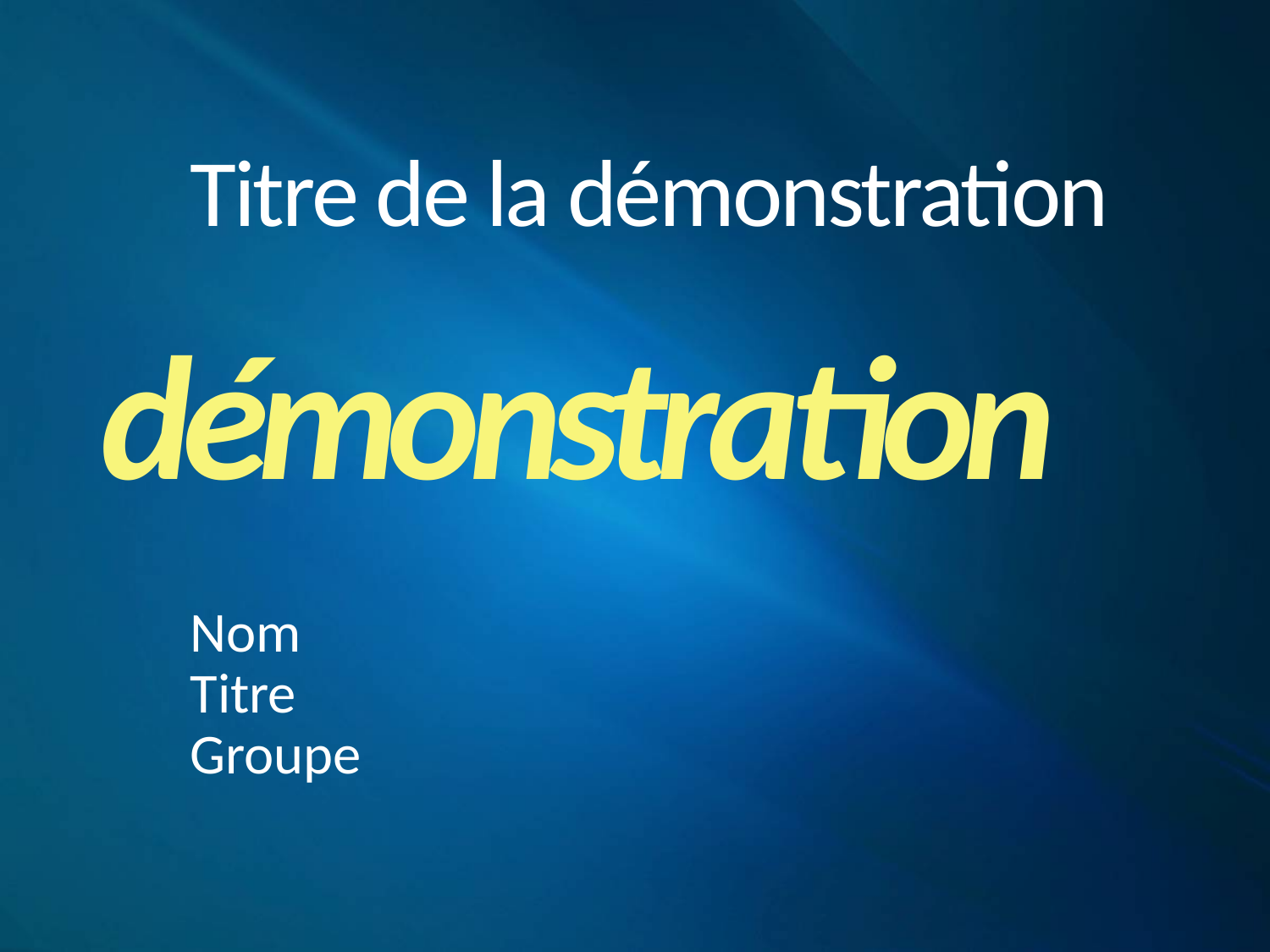

# Titre de la démonstration
démonstration
Nom
Titre
Groupe